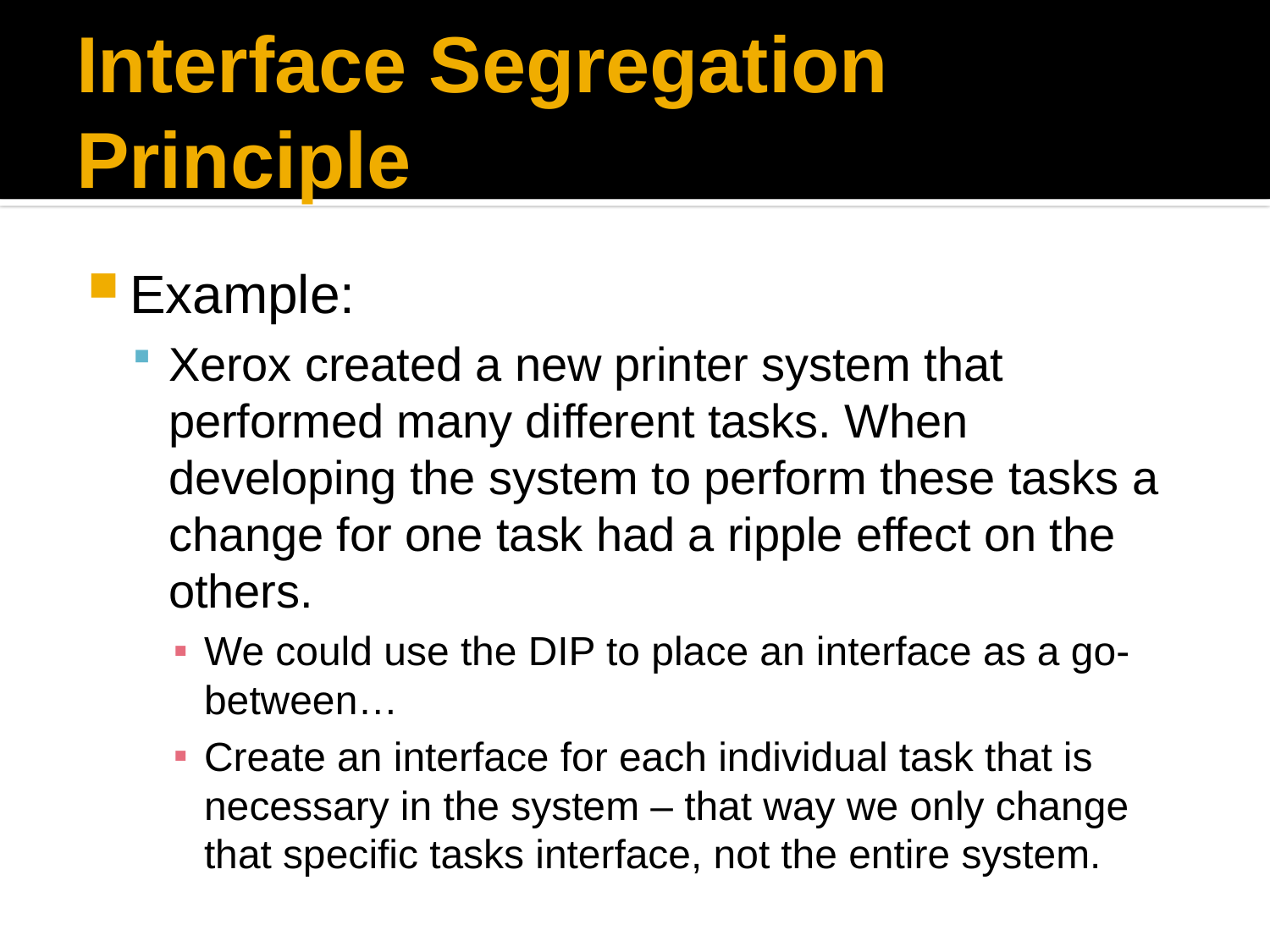

# Interface Segregation Principle
Example:
Xerox created a new printer system that performed many different tasks. When developing the system to perform these tasks a change for one task had a ripple effect on the others.
We could use the DIP to place an interface as a go-between…
Create an interface for each individual task that is necessary in the system – that way we only change that specific tasks interface, not the entire system.